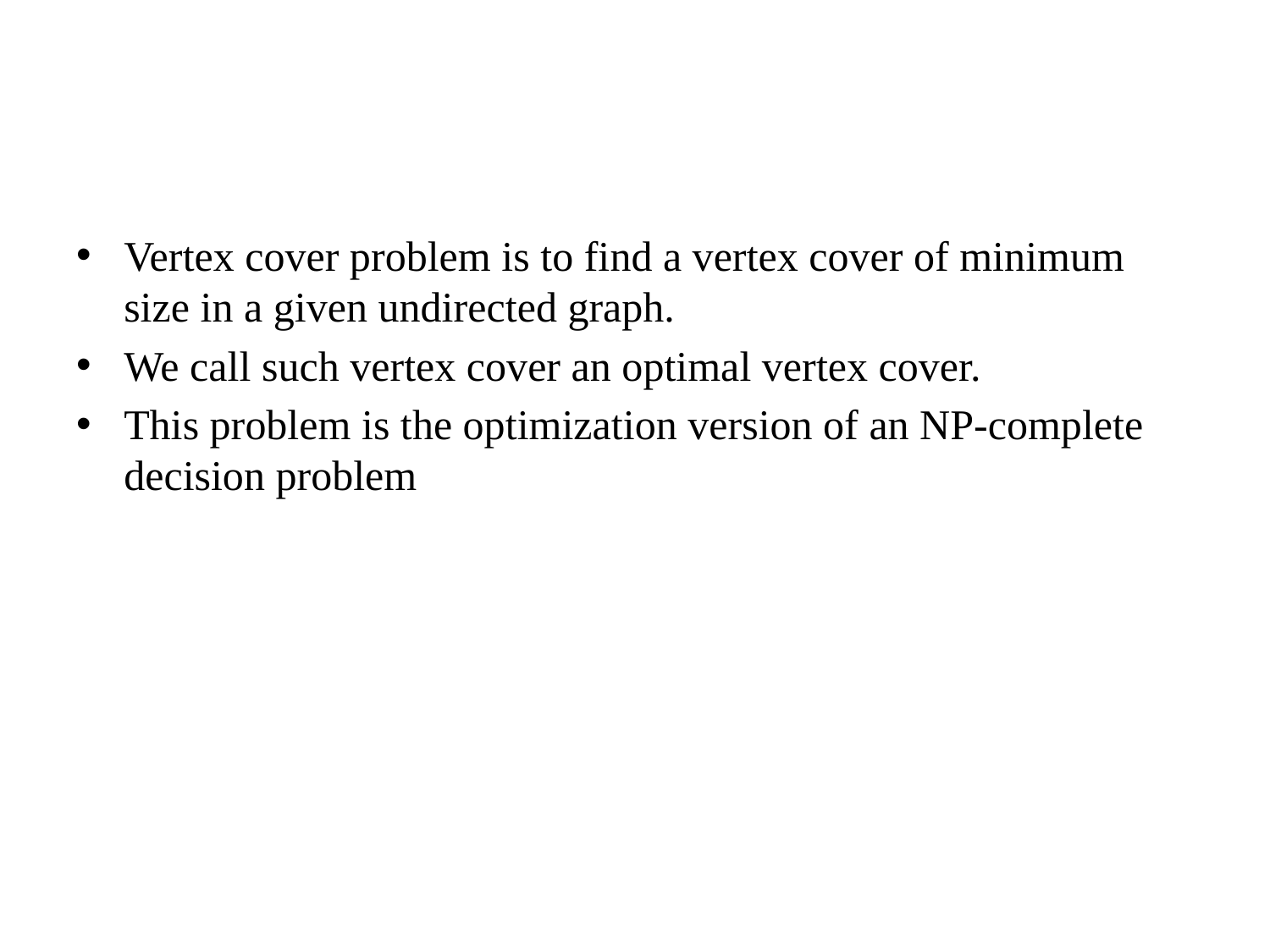

Vertex cover problem is to find a vertex cover of minimum size in a given undirected graph.
We call such vertex cover an optimal vertex cover.
This problem is the optimization version of an NP-complete decision problem